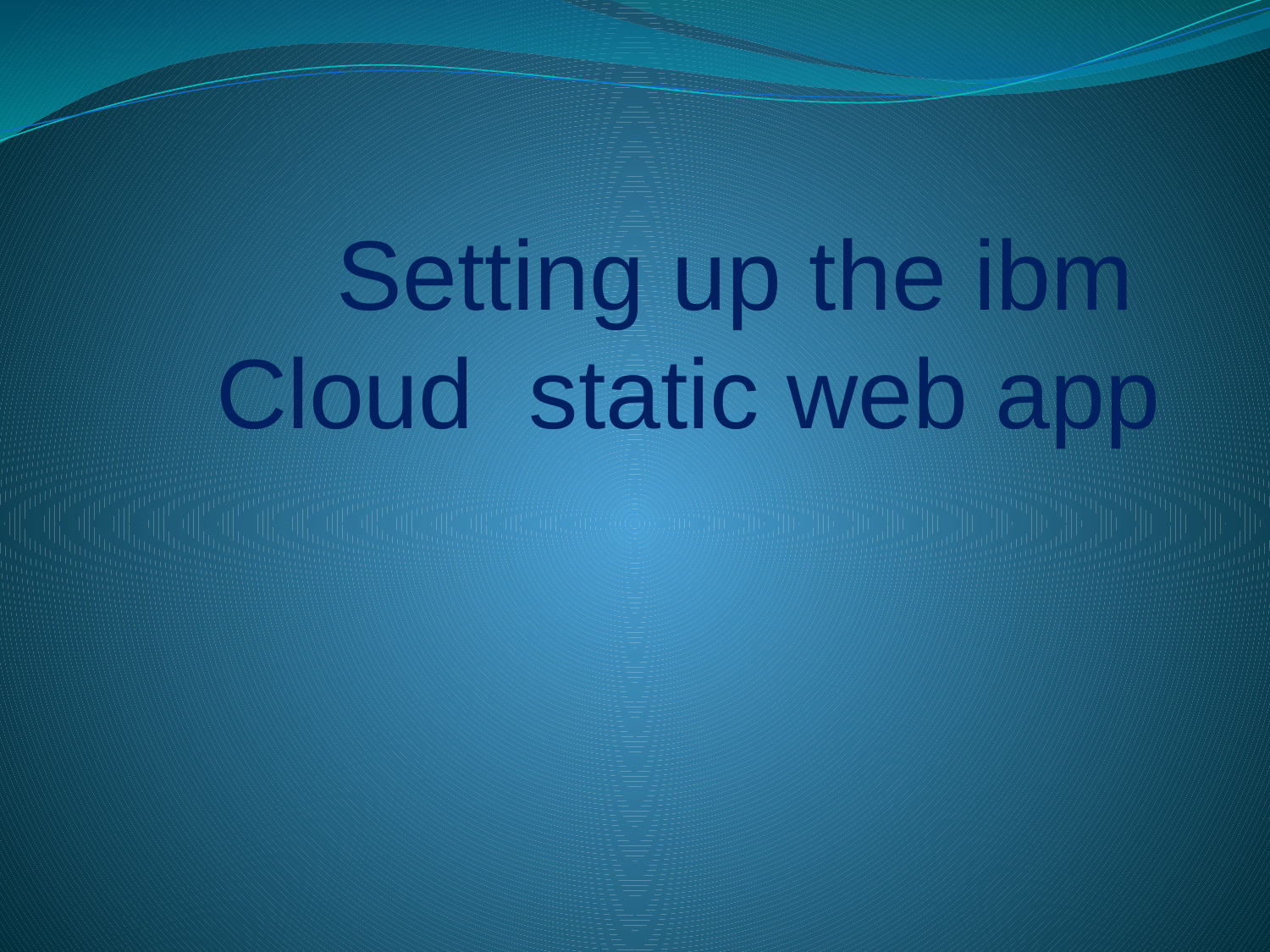

# Setting up the ibm Cloud  static web app